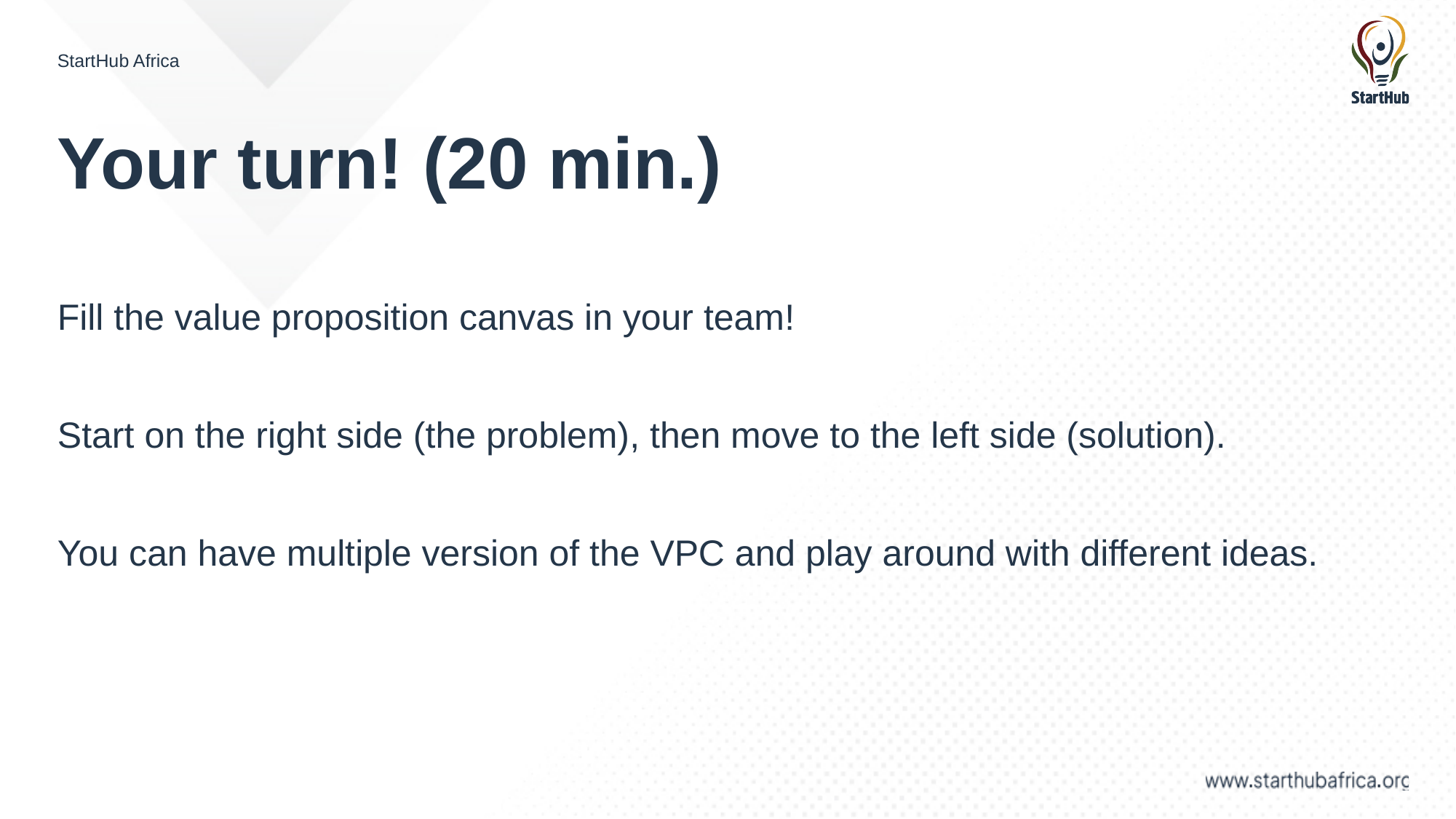

# Your turn! (20 min.)

Fill the value proposition canvas in your team!

Start on the right side (the problem), then move to the left side (solution).

You can have multiple version of the VPC and play around with different ideas.